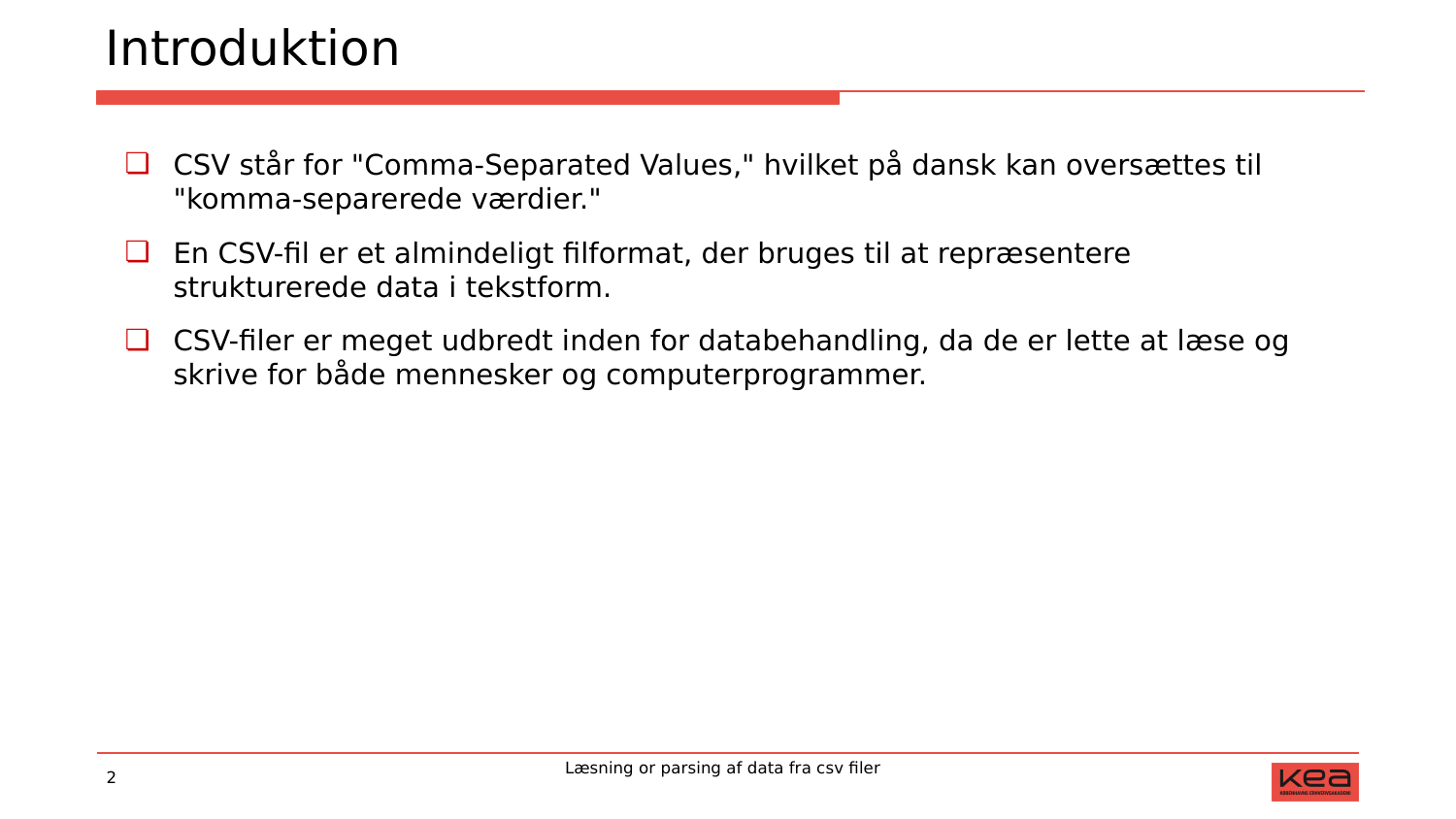

# Introduktion
CSV står for "Comma-Separated Values," hvilket på dansk kan oversættes til "komma-separerede værdier."
En CSV-fil er et almindeligt filformat, der bruges til at repræsentere strukturerede data i tekstform.
CSV-filer er meget udbredt inden for databehandling, da de er lette at læse og skrive for både mennesker og computerprogrammer.

2